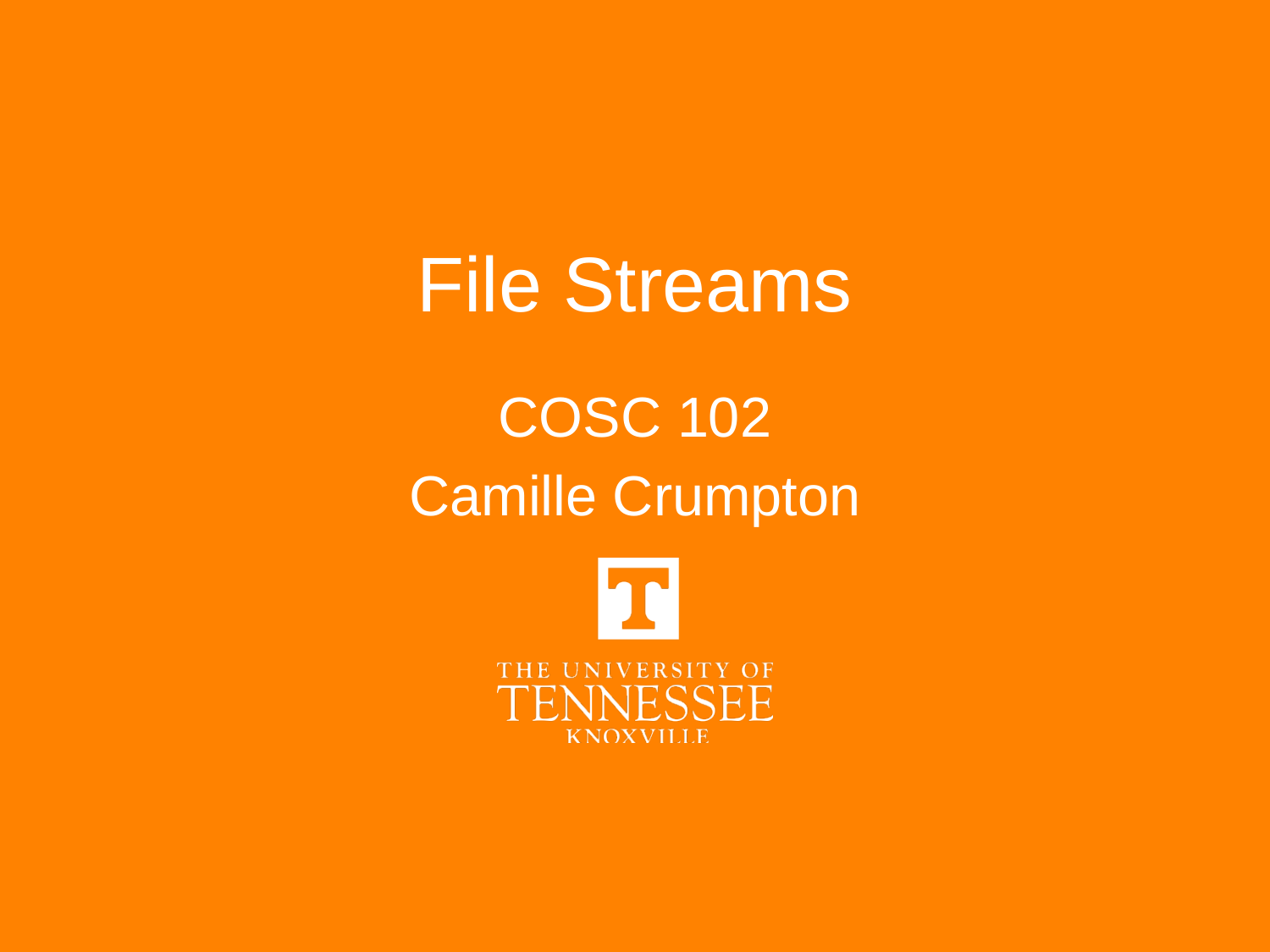

# File Streams
COSC 102
Camille Crumpton